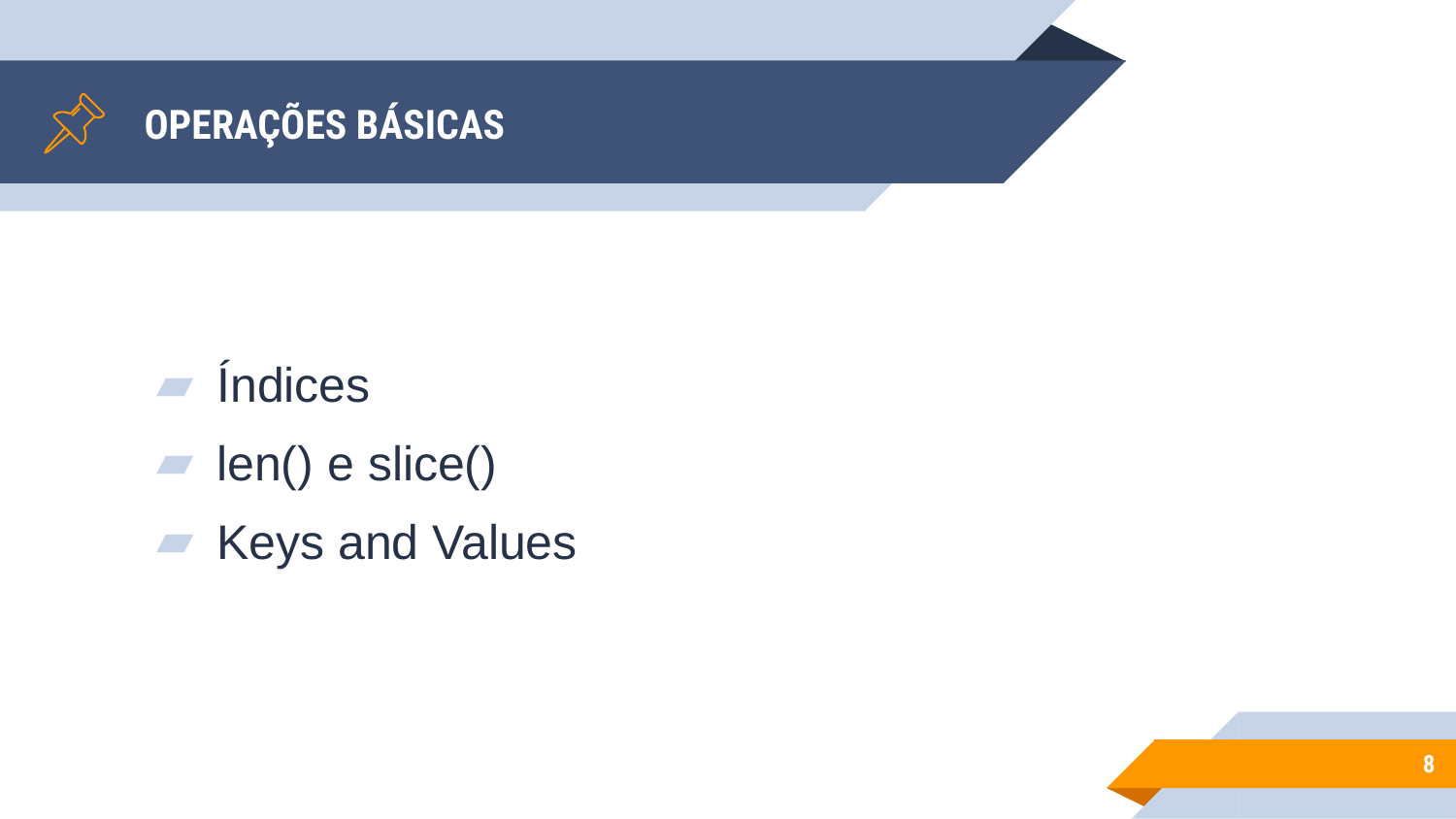

# OPERAÇÕES BÁSICAS

Índices
len() e slice()
Keys and Values
8